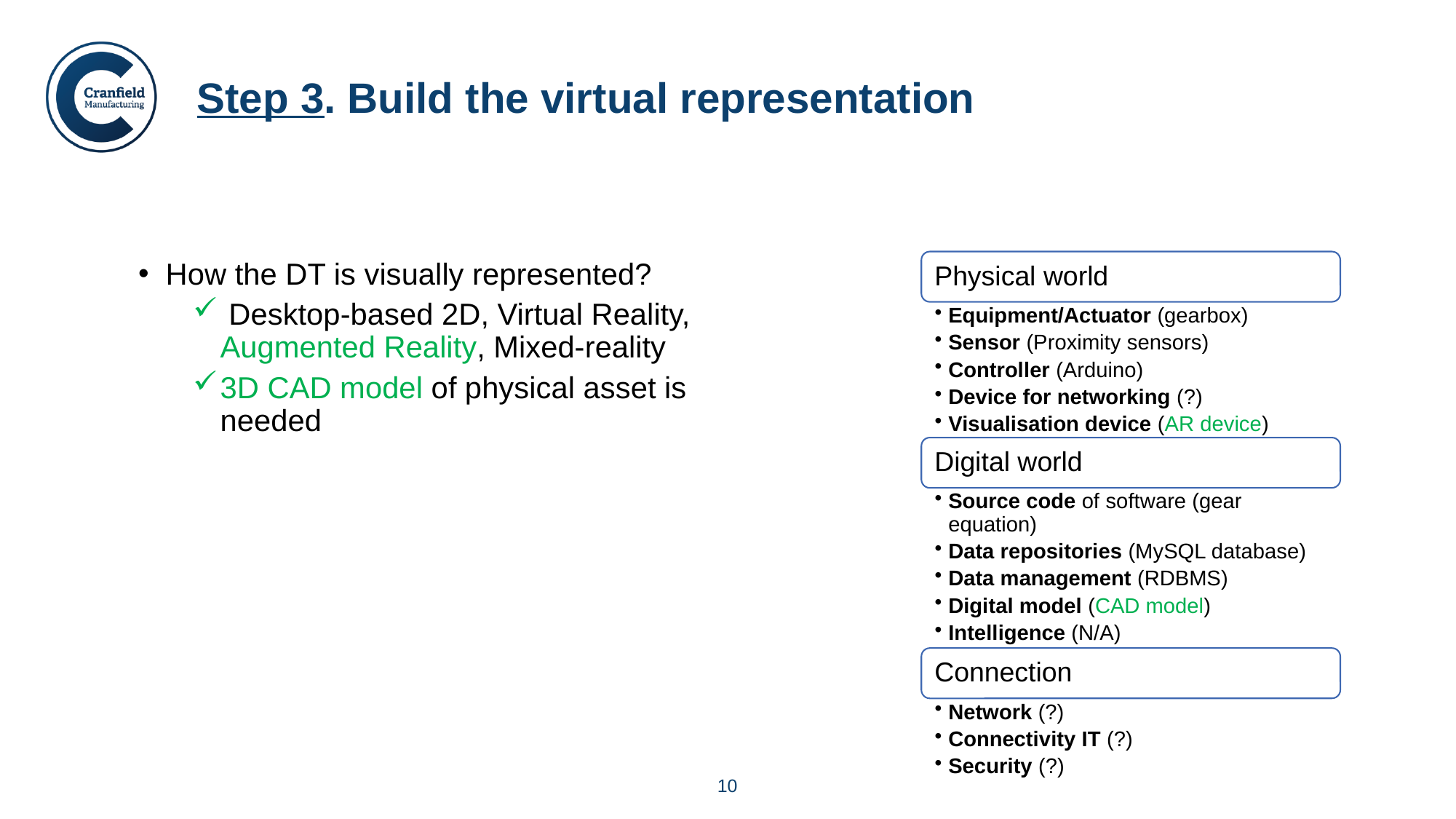

# Step 3. Build the virtual representation
Physical world
Equipment/Actuator (gearbox)
Sensor (Proximity sensors)
Controller (Arduino)
Device for networking (?)
Visualisation device (AR device)
Digital world
Source code of software (gear equation)
Data repositories (MySQL database)
Data management (RDBMS)
Digital model (CAD model)
Intelligence (N/A)
Connection
Network (?)
Connectivity IT (?)
Security (?)
How the DT is visually represented?
 Desktop-based 2D, Virtual Reality, Augmented Reality, Mixed-reality
3D CAD model of physical asset is needed